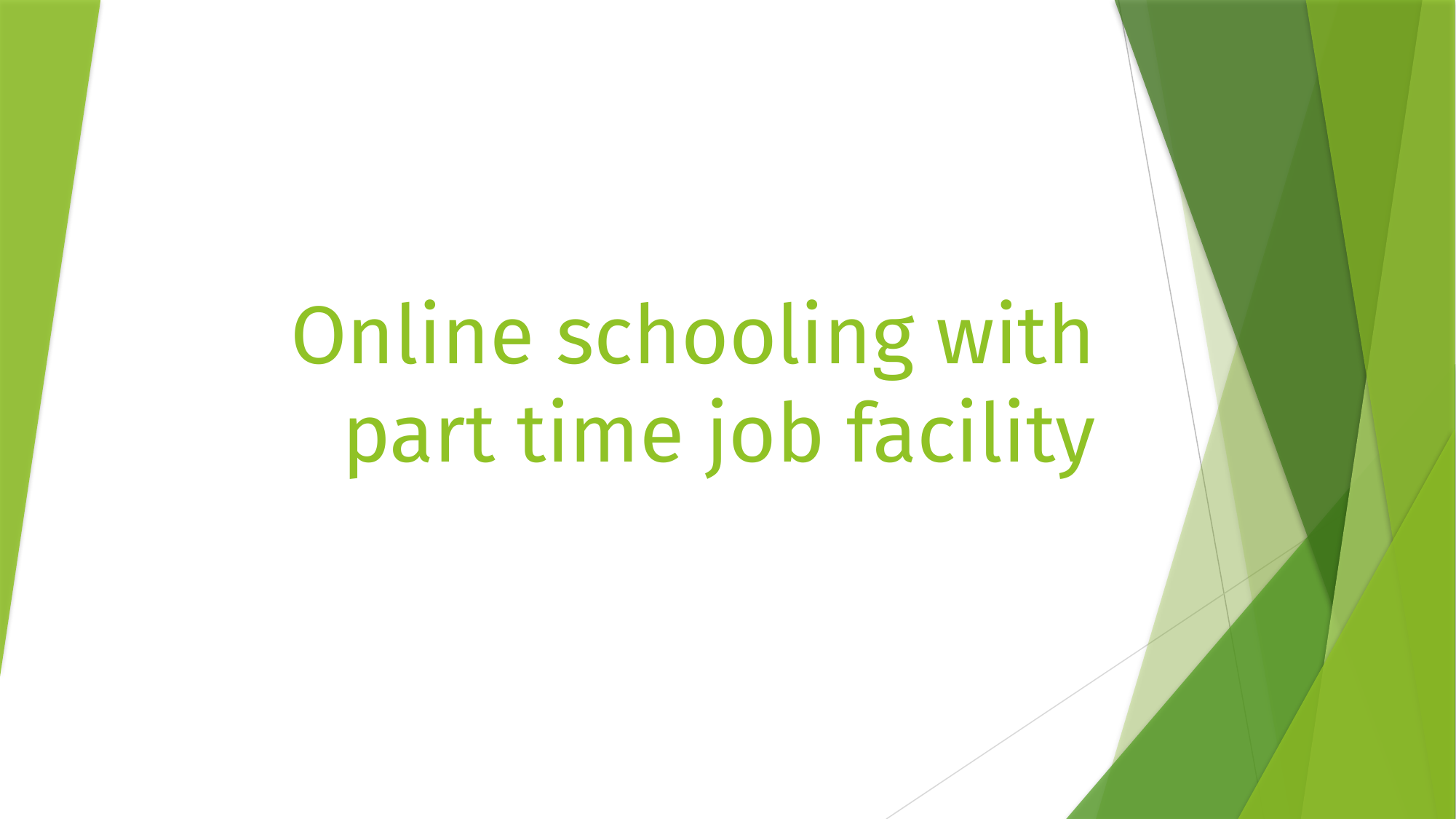

# Online schooling with part time job facility